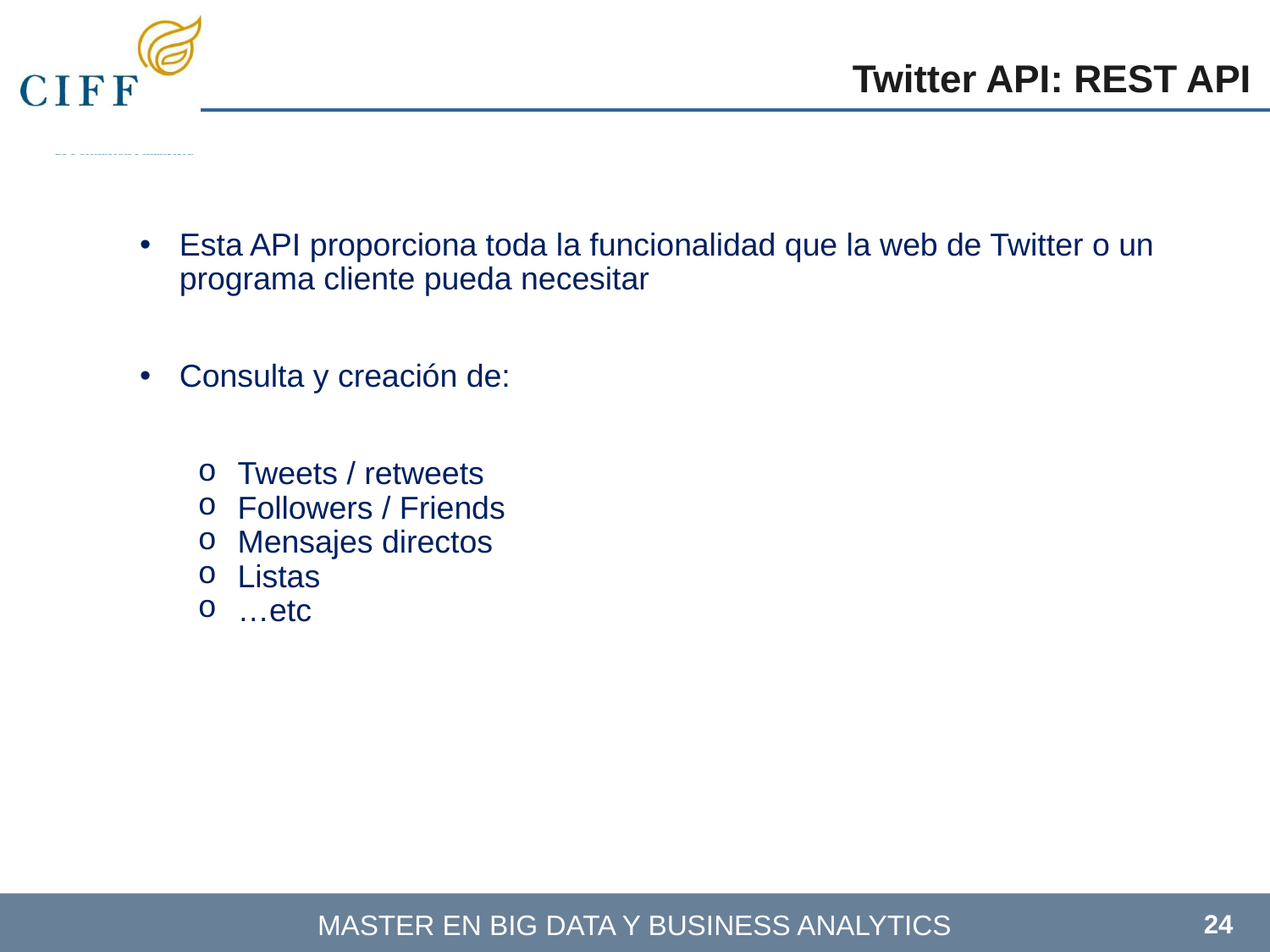

Twitter API: REST API
Esta API proporciona toda la funcionalidad que la web de Twitter o un programa cliente pueda necesitar

Consulta y creación de:

Tweets / retweets
Followers / Friends
Mensajes directos
Listas
…etc

24